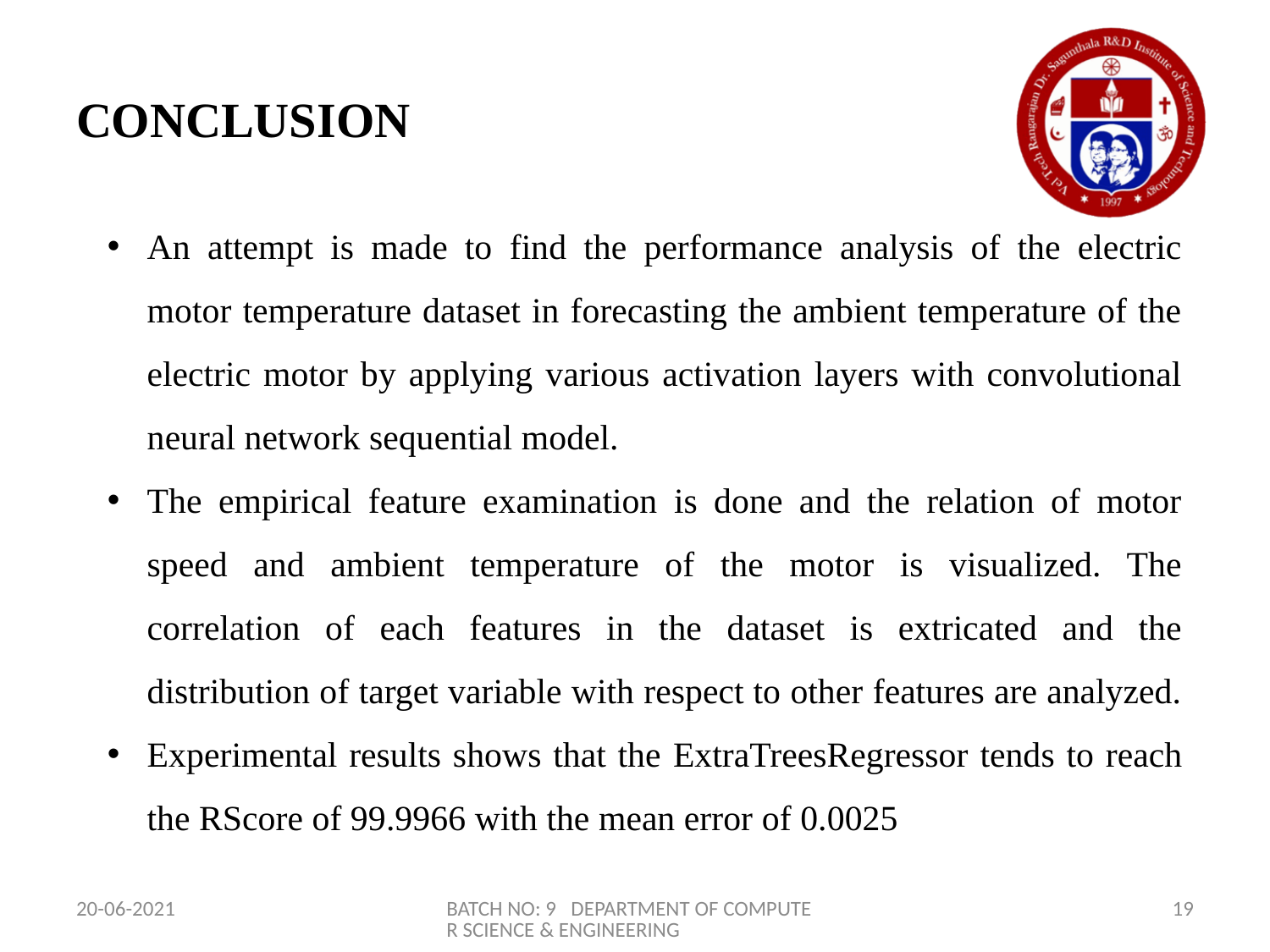

# CONCLUSION
An attempt is made to find the performance analysis of the electric motor temperature dataset in forecasting the ambient temperature of the electric motor by applying various activation layers with convolutional neural network sequential model.
The empirical feature examination is done and the relation of motor speed and ambient temperature of the motor is visualized. The correlation of each features in the dataset is extricated and the distribution of target variable with respect to other features are analyzed.
Experimental results shows that the ExtraTreesRegressor tends to reach the RScore of 99.9966 with the mean error of 0.0025
20-06-2021
BATCH NO: 9   DEPARTMENT OF COMPUTER SCIENCE & ENGINEERING
19